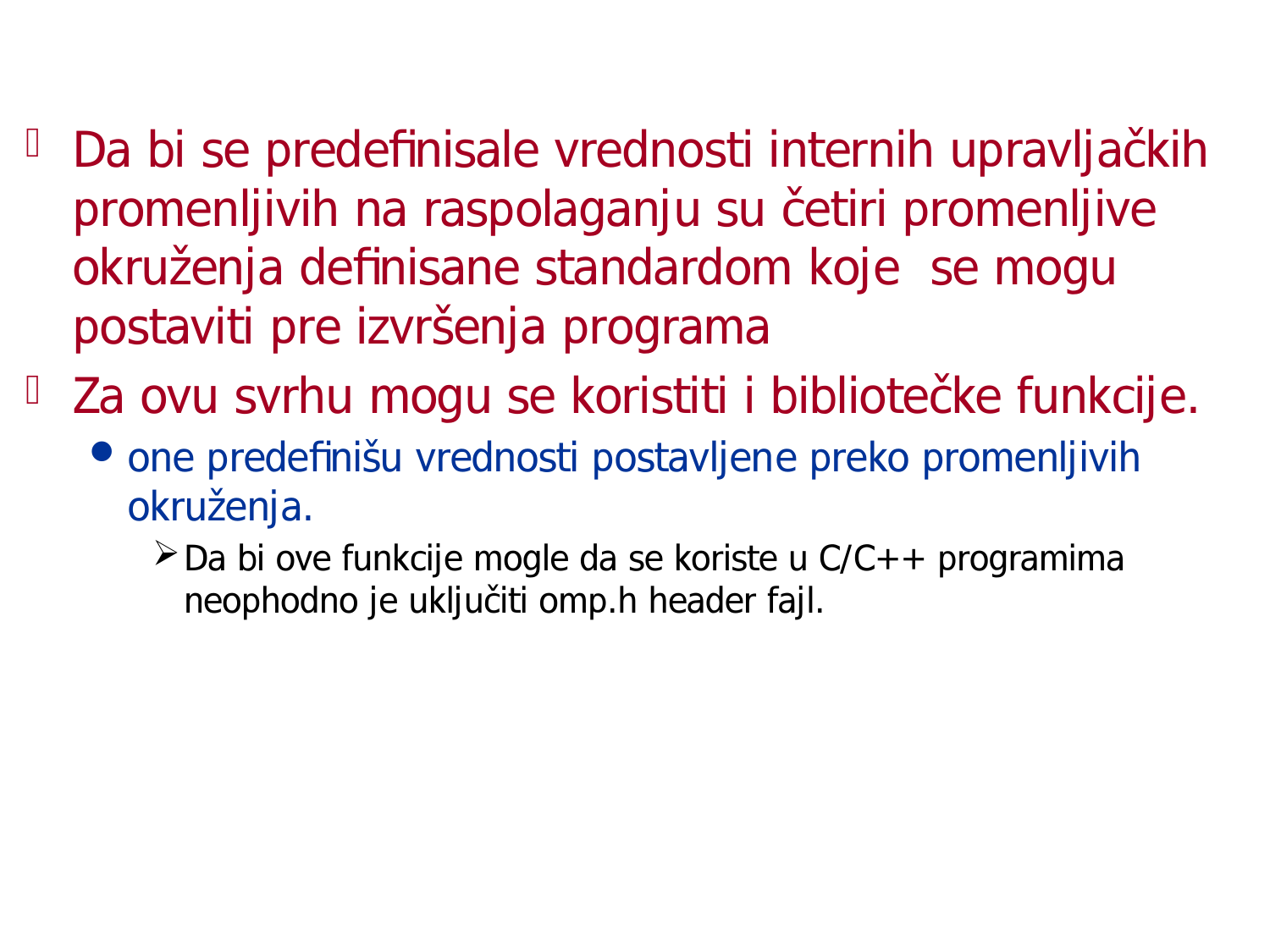

#
Da bi se predefinisale vrednosti internih upravljačkih promenljivih na raspolaganju su četiri promenljive okruženja definisane standardom koje  se mogu postaviti pre izvršenja programa
Za ovu svrhu mogu se koristiti i bibliotečke funkcije.
one predefinišu vrednosti postavljene preko promenljivih okruženja.
Da bi ove funkcije mogle da se koriste u C/C++ programima neophodno je uključiti omp.h header fajl.